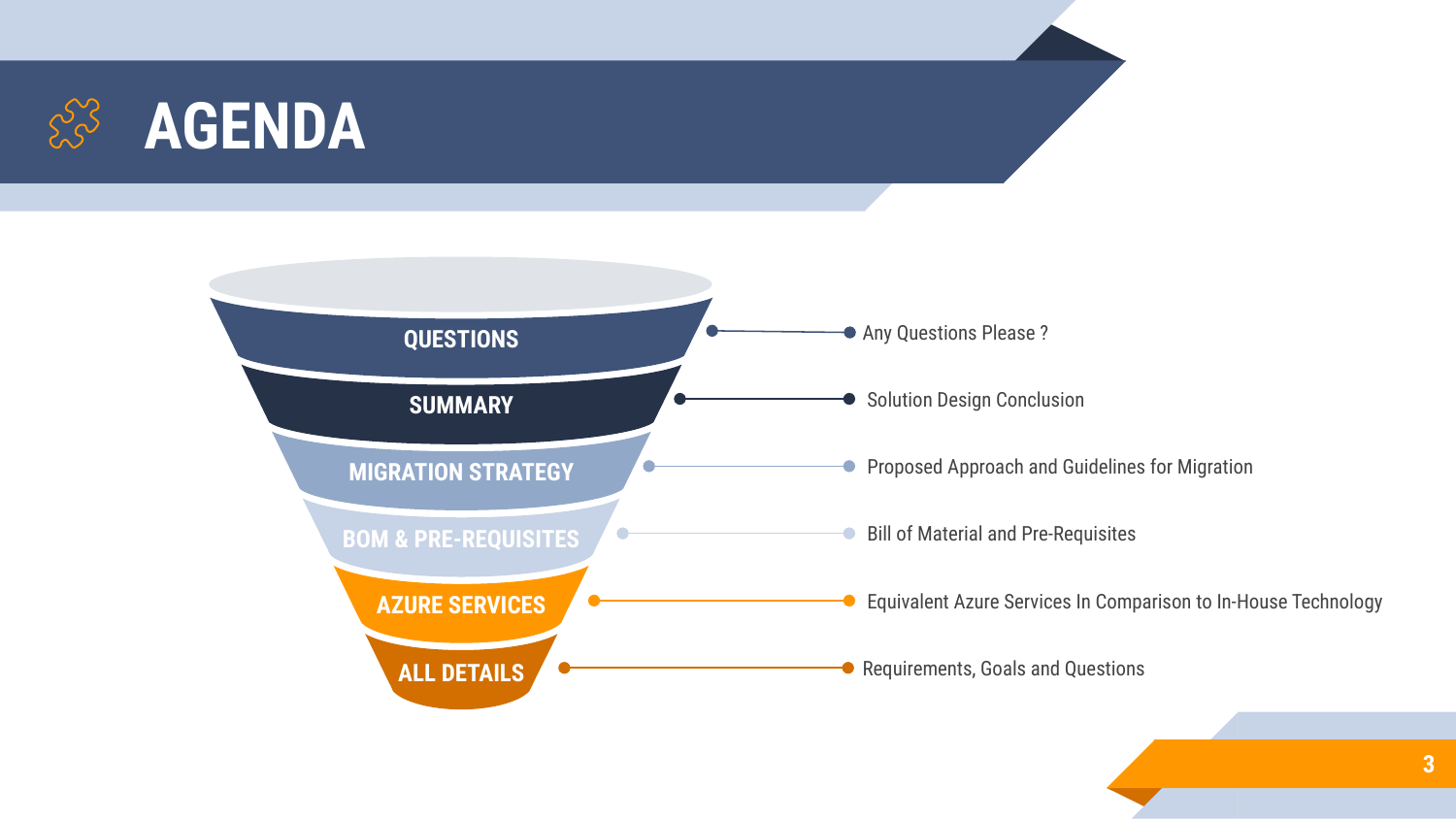

# AGENDA

QUESTIONS
SUMMARY
MIGRATION STRATEGY
BOM & PRE-REQUISITES
AZURE SERVICES
ALL DETAILS
 Any Questions Please ?
  Solution Design Conclusion
  Proposed Approach and Guidelines for Migration
  Bill of Material and Pre-Requisites
  Equivalent Azure Services In Comparison to In-House Technology
 Requirements, Goals and Questions
3